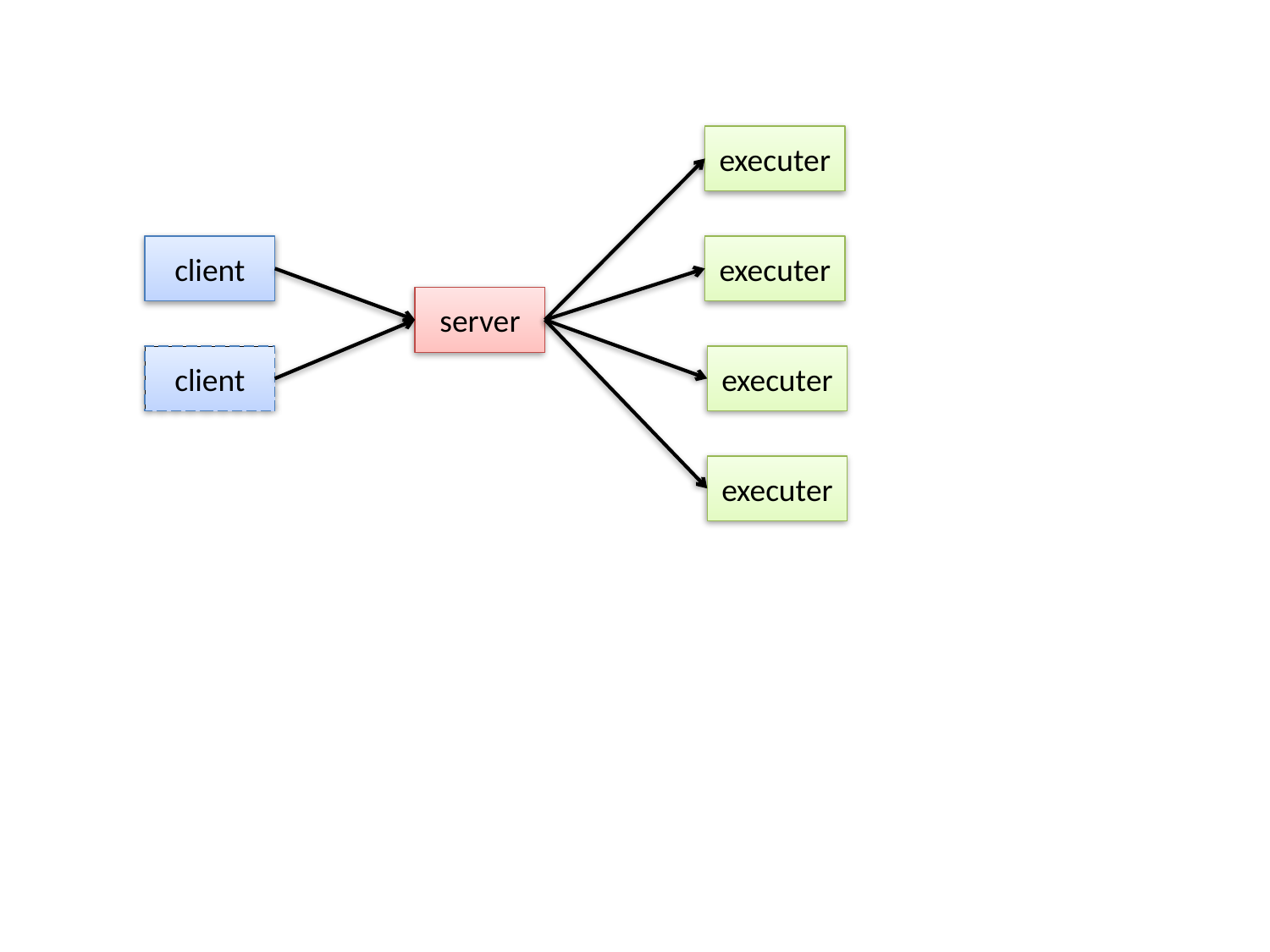

executer
client
executer
server
client
executer
executer